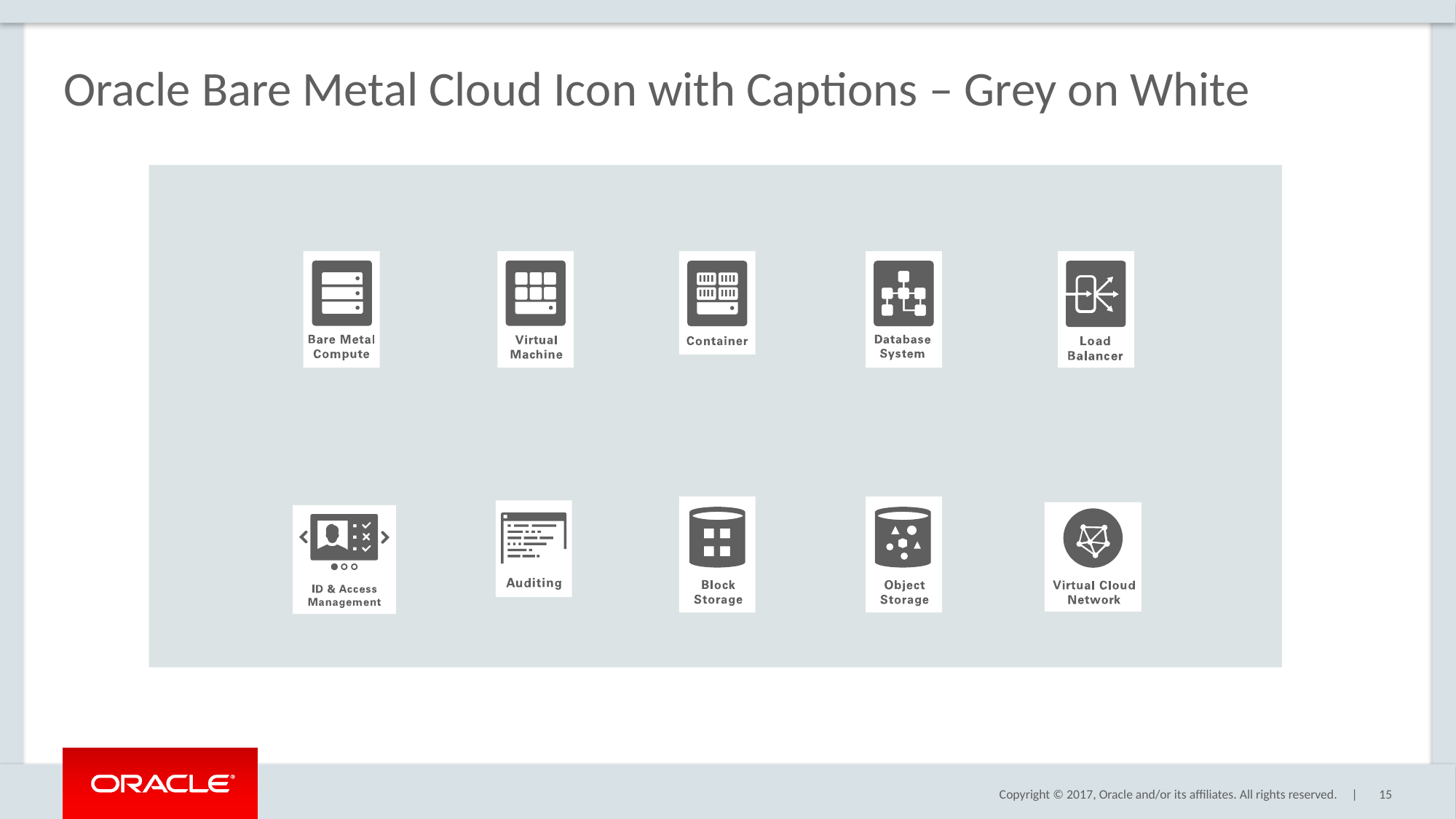

# Oracle Bare Metal Cloud Icon with Captions – Grey on White

15